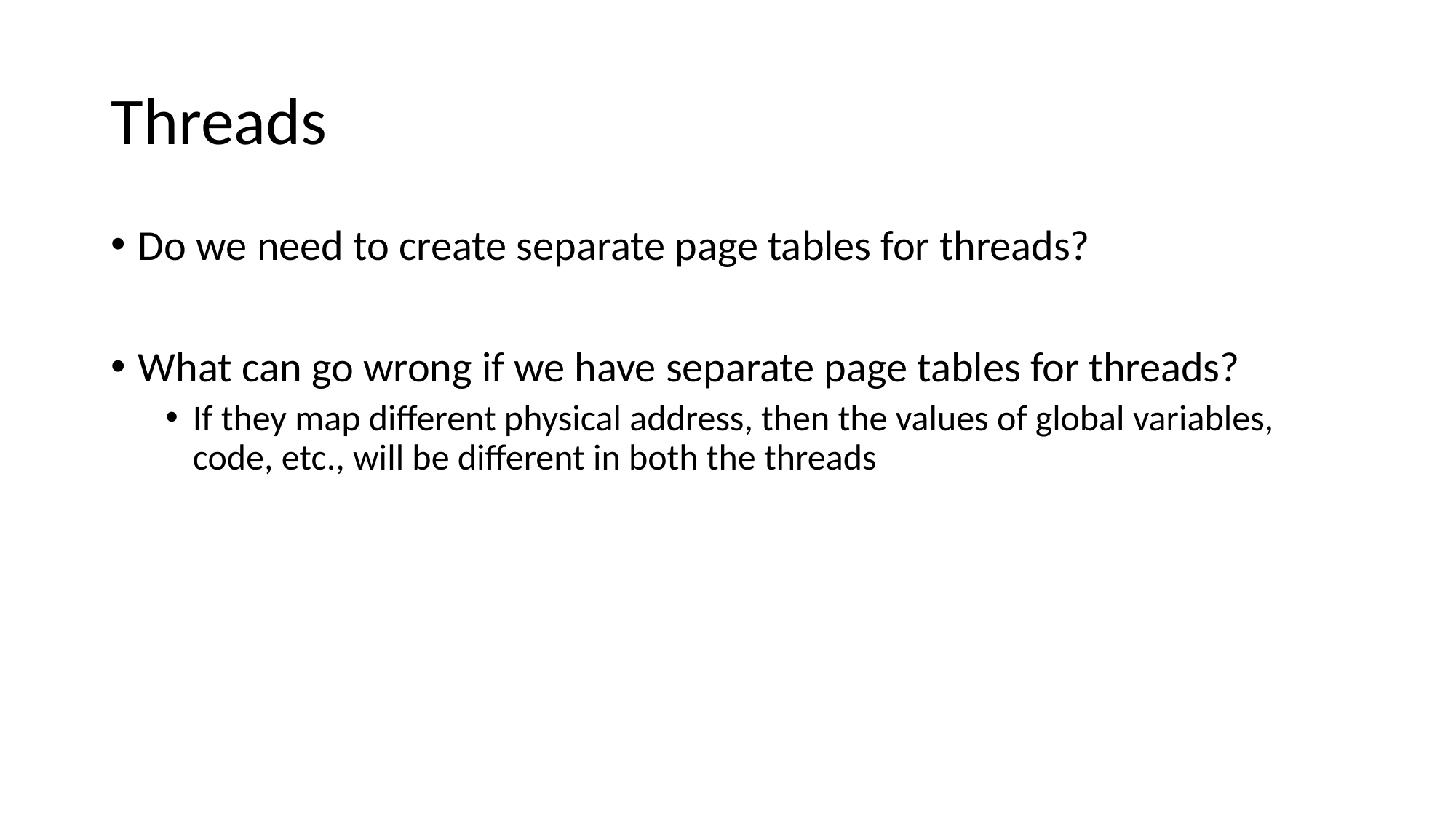

# Threads
Do we need to create separate page tables for threads?

What can go wrong if we have separate page tables for threads?
If they map different physical address, then the values of global variables, code, etc., will be different in both the threads